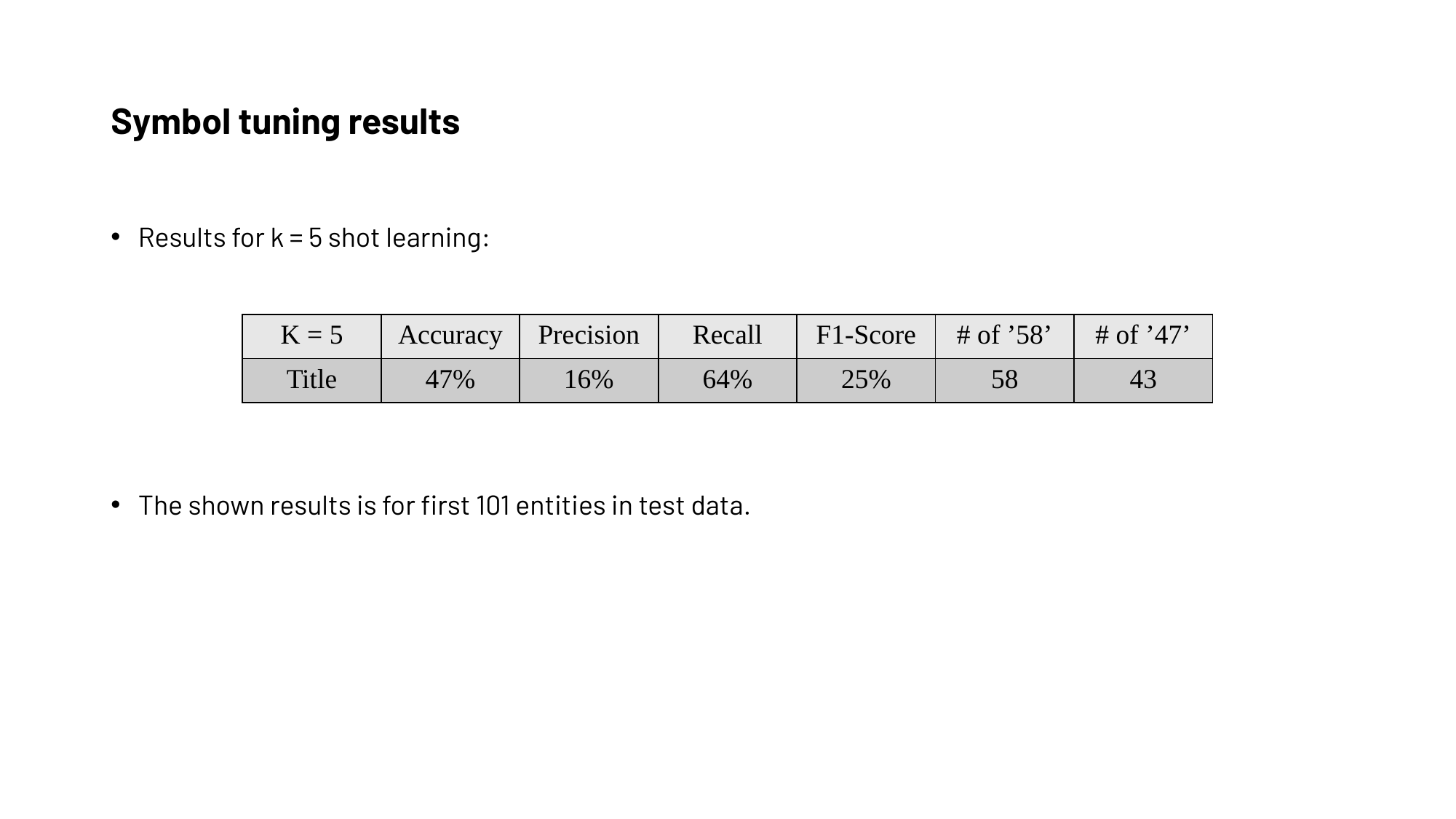

# Symbol tuning results
Results for k = 5 shot learning:

The shown results is for first 101 entities in test data.
| K = 5 | Accuracy | Precision | Recall | F1-Score | # of ’58’ | # of ’47’ |
| --- | --- | --- | --- | --- | --- | --- |
| Title | 47% | 16% | 64% | 25% | 58 | 43 |